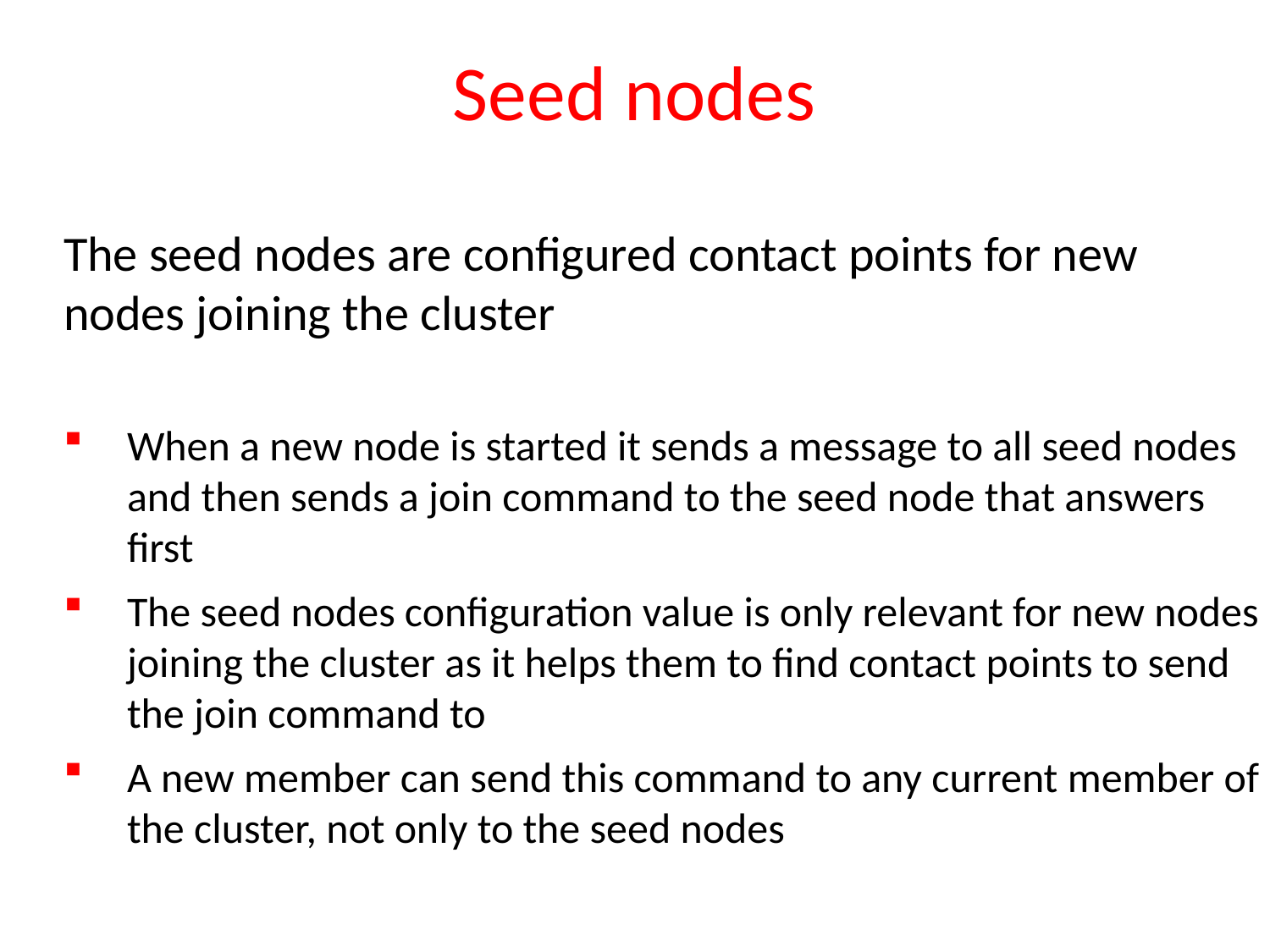

# Seed nodes
The seed nodes are configured contact points for new nodes joining the cluster

When a new node is started it sends a message to all seed nodes and then sends a join command to the seed node that answers first
The seed nodes configuration value is only relevant for new nodes joining the cluster as it helps them to find contact points to send the join command to
A new member can send this command to any current member of the cluster, not only to the seed nodes